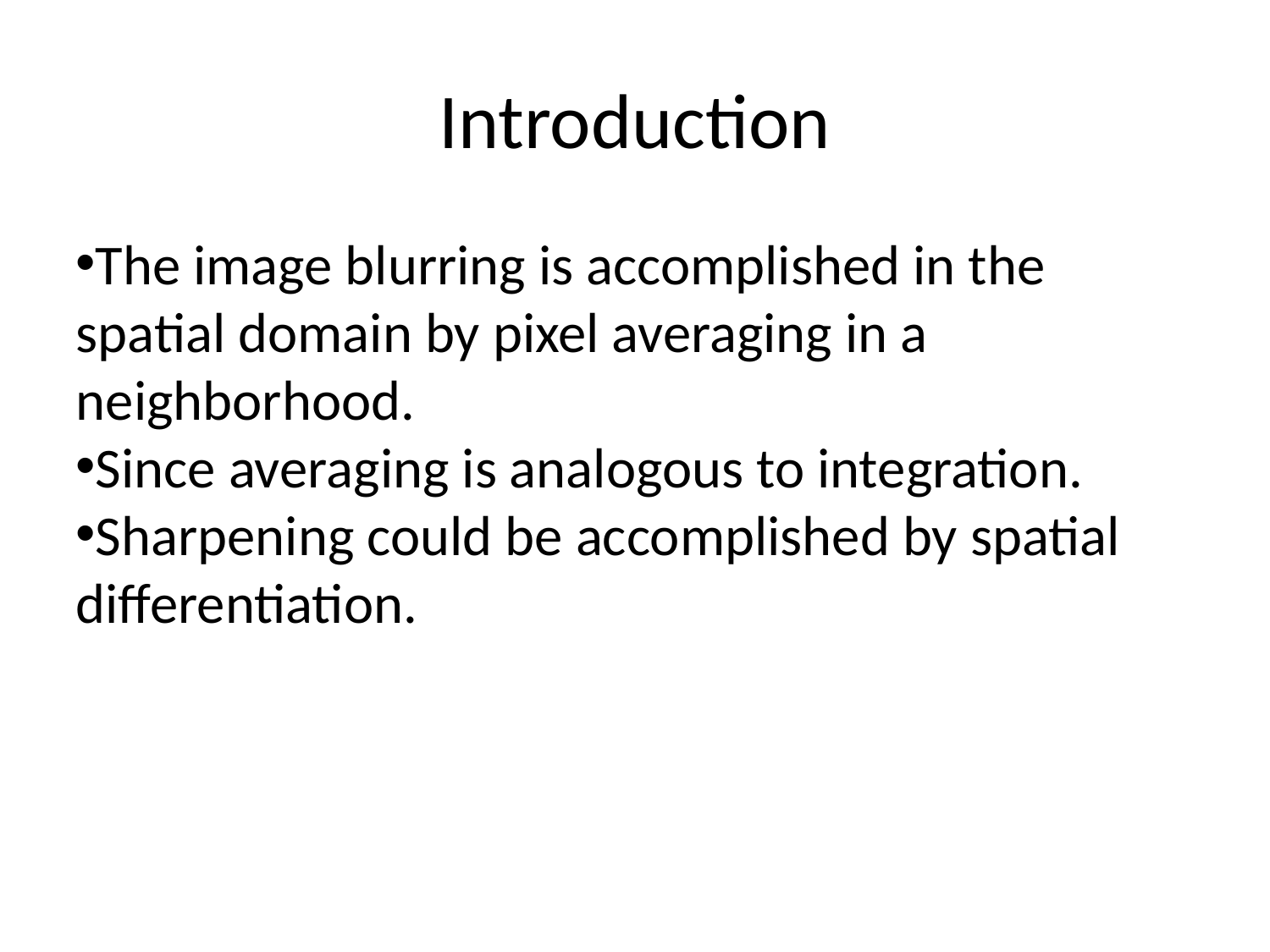

Introduction
The image blurring is accomplished in the spatial domain by pixel averaging in a neighborhood.
Since averaging is analogous to integration.
Sharpening could be accomplished by spatial differentiation.